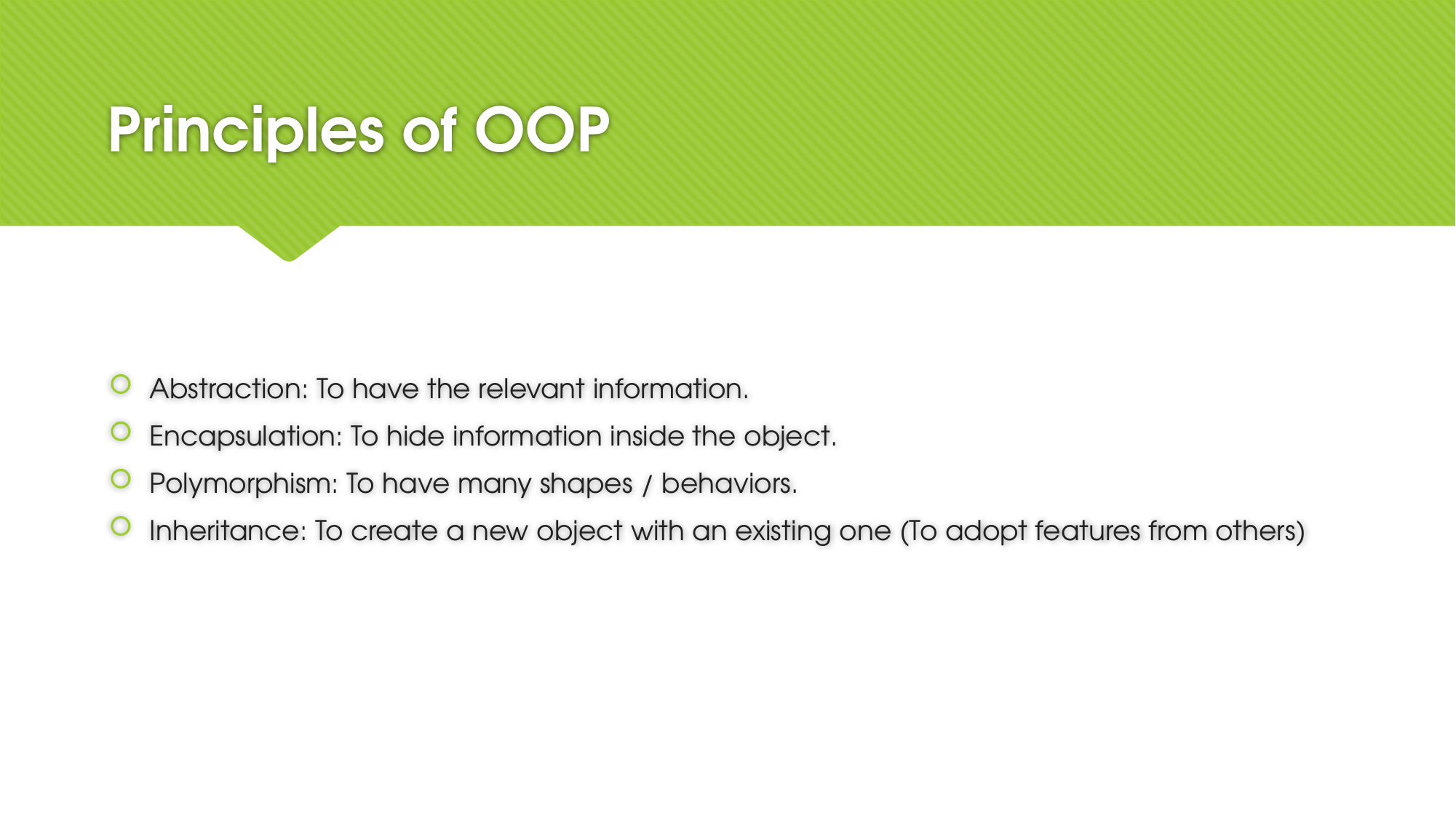

# Principles of OOP
Abstraction: To have the relevant information.
Encapsulation: To hide information inside the object.
Polymorphism: To have many shapes / behaviors.
Inheritance: To create a new object with an existing one (To adopt features from others)